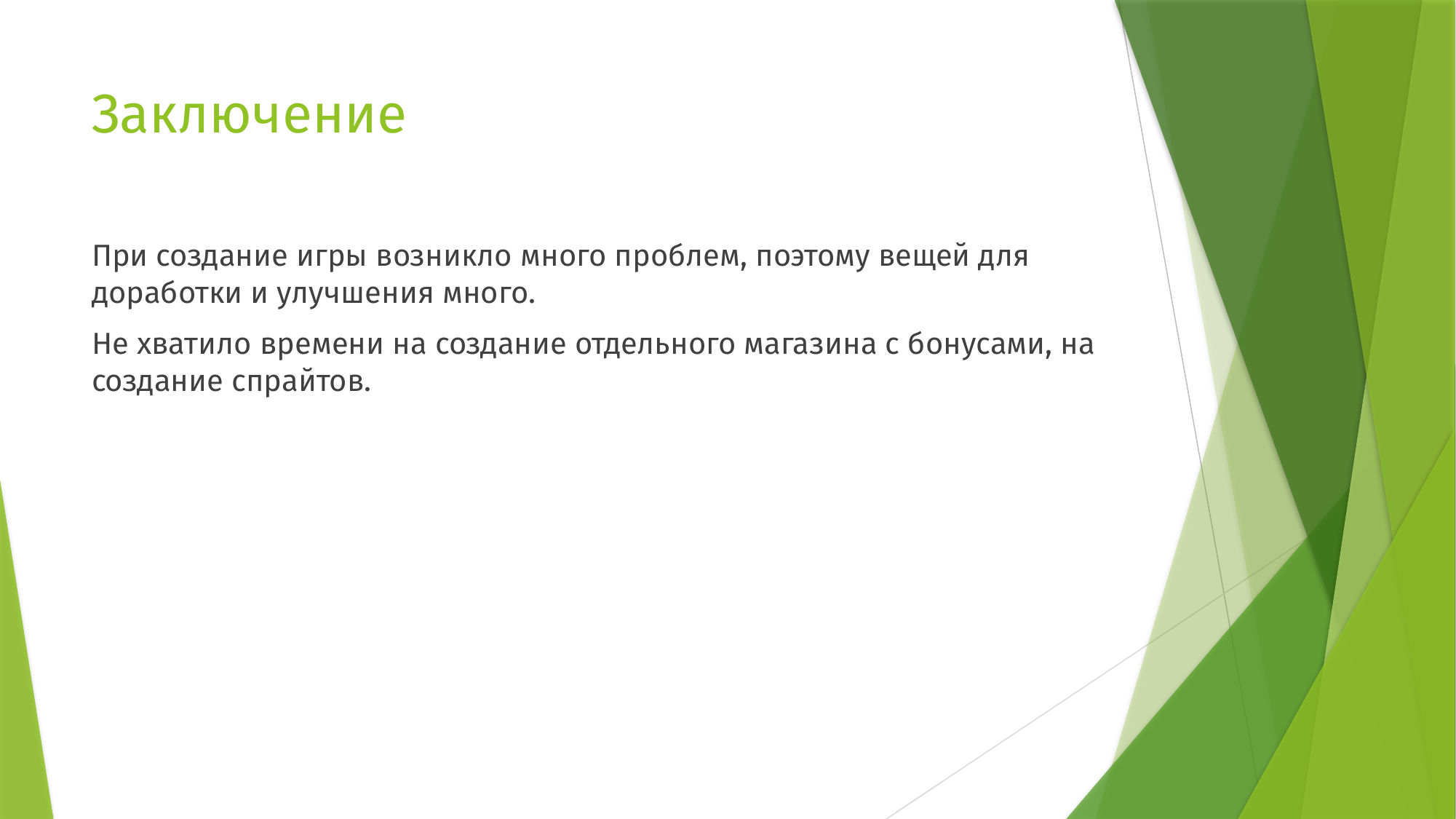

# Заключение
При создание игры возникло много проблем, поэтому вещей для доработки и улучшения много.
Не хватило времени на создание отдельного магазина с бонусами, на создание спрайтов.